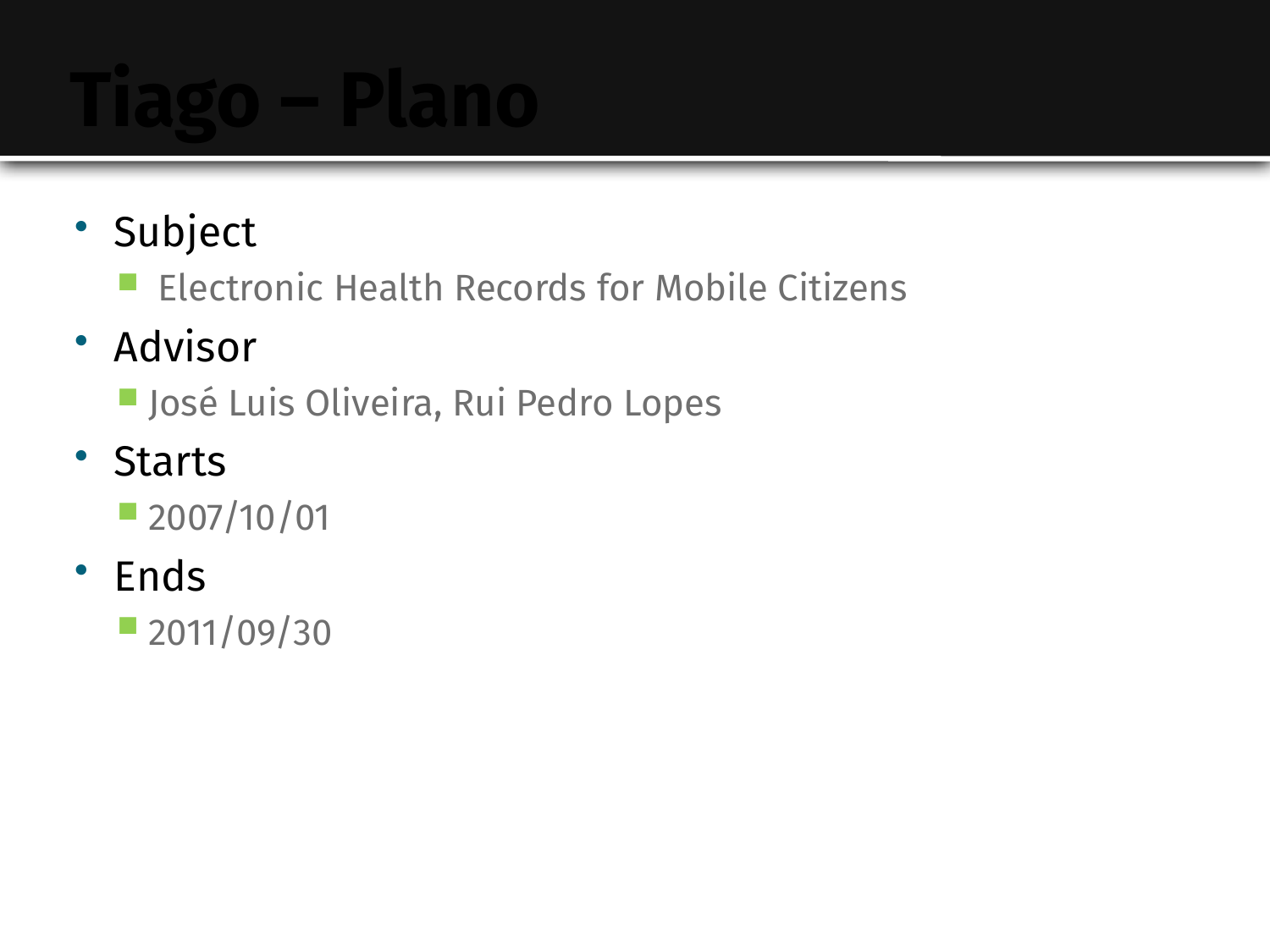

# Tiago – Plano
Subject
 Electronic Health Records for Mobile Citizens
Advisor
José Luis Oliveira, Rui Pedro Lopes
Starts
2007/10/01
Ends
2011/09/30